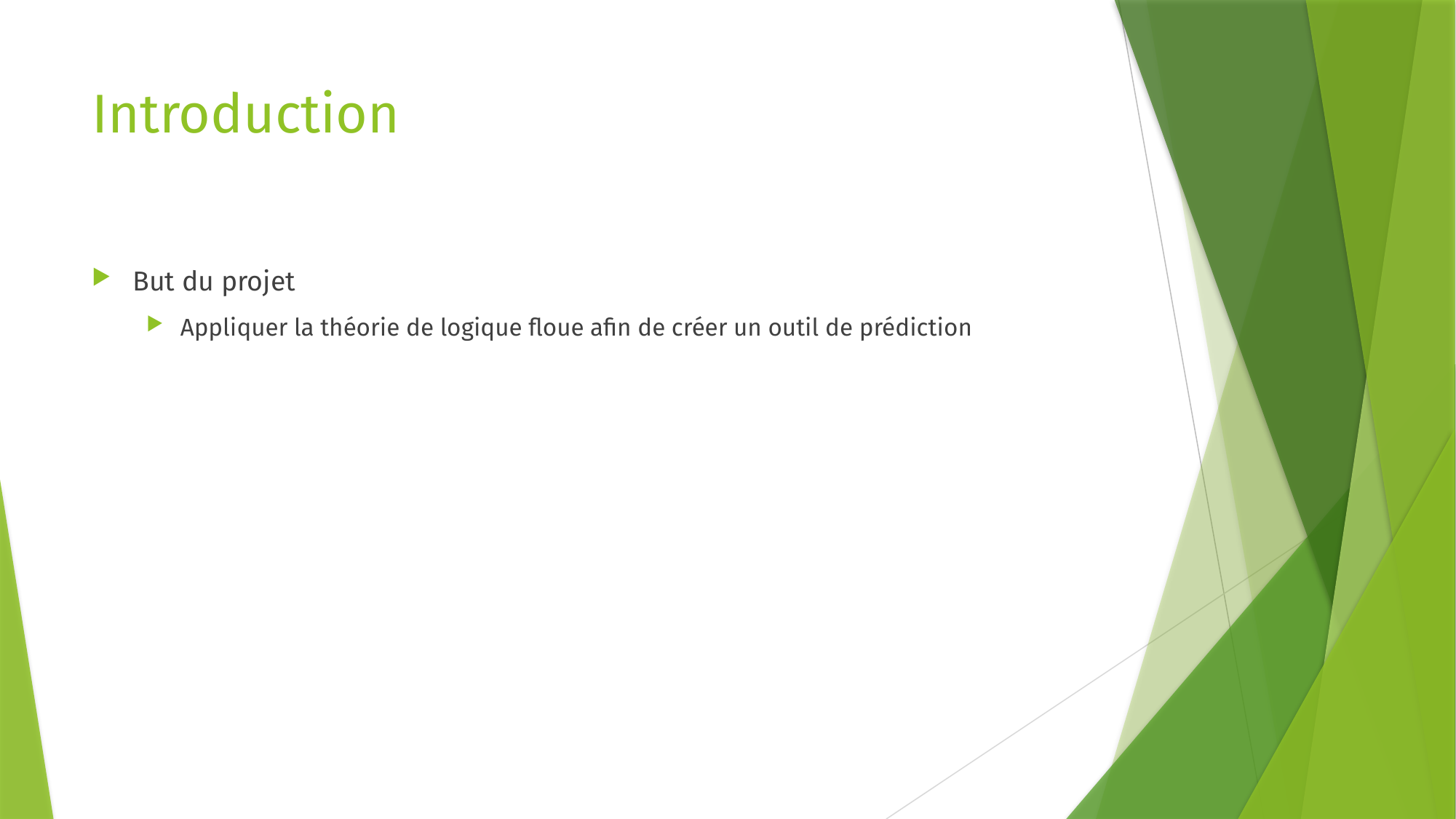

# Introduction
But du projet
Appliquer la théorie de logique floue afin de créer un outil de prédiction